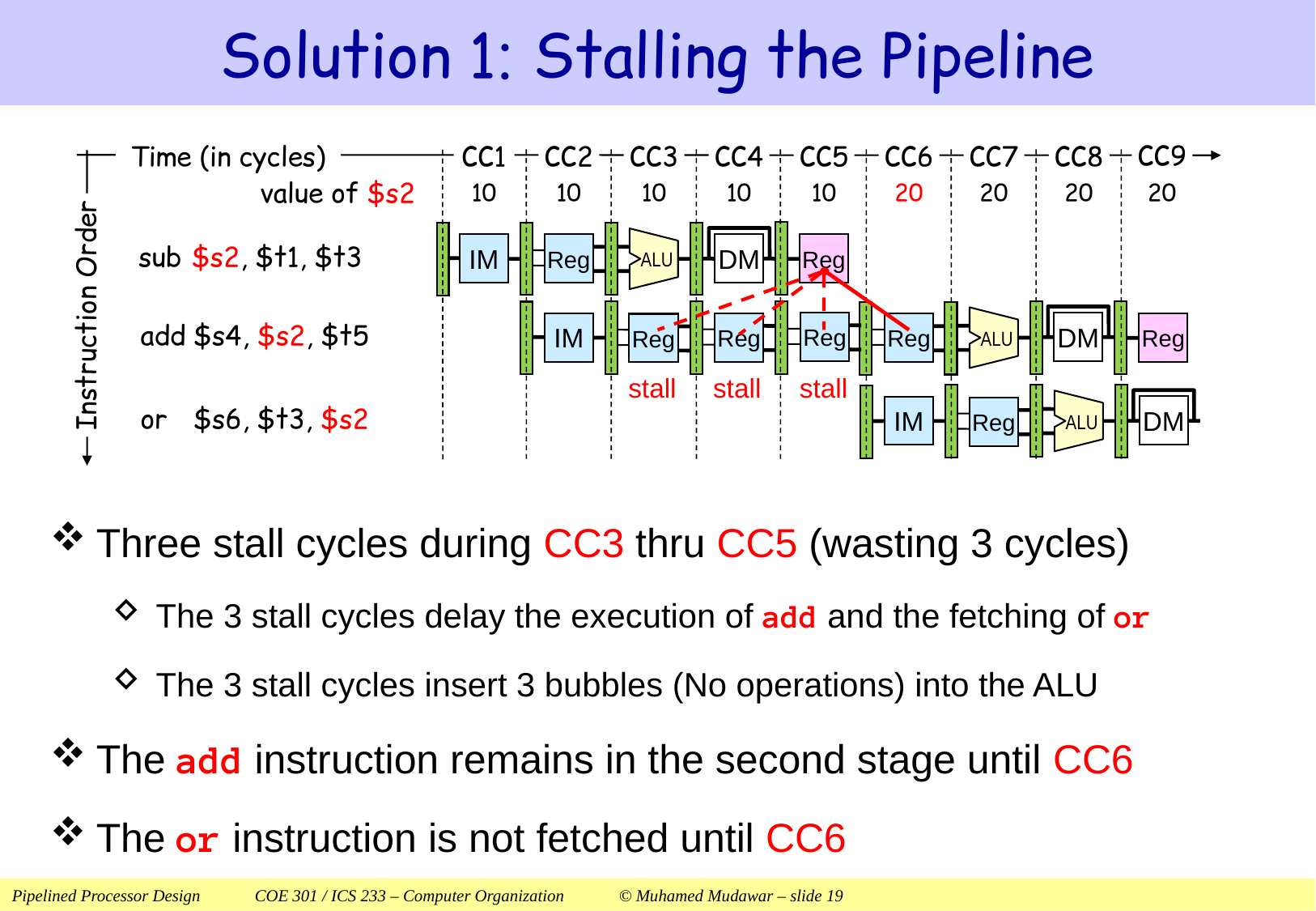

# Solution 1: Stalling the Pipeline
CC9
Time (in cycles)
CC1
CC2
CC3
CC4
CC5
CC6
CC7
CC8

20
value of $s2
10
10
10
10
10
20
20
20

DM

Reg

Reg

sub	$s2, $t1, $t3
IM

ALU

stall
stall
stall
Instruction Order

IM

ALU

DM

Reg

add	$s4, $s2, $t5
Reg

Reg

Reg

Reg

IM

ALU

DM

or	$s6, $t3, $s2
Reg

Three stall cycles during CC3 thru CC5 (wasting 3 cycles)
The 3 stall cycles delay the execution of add and the fetching of or
The 3 stall cycles insert 3 bubbles (No operations) into the ALU
The add instruction remains in the second stage until CC6
The or instruction is not fetched until CC6